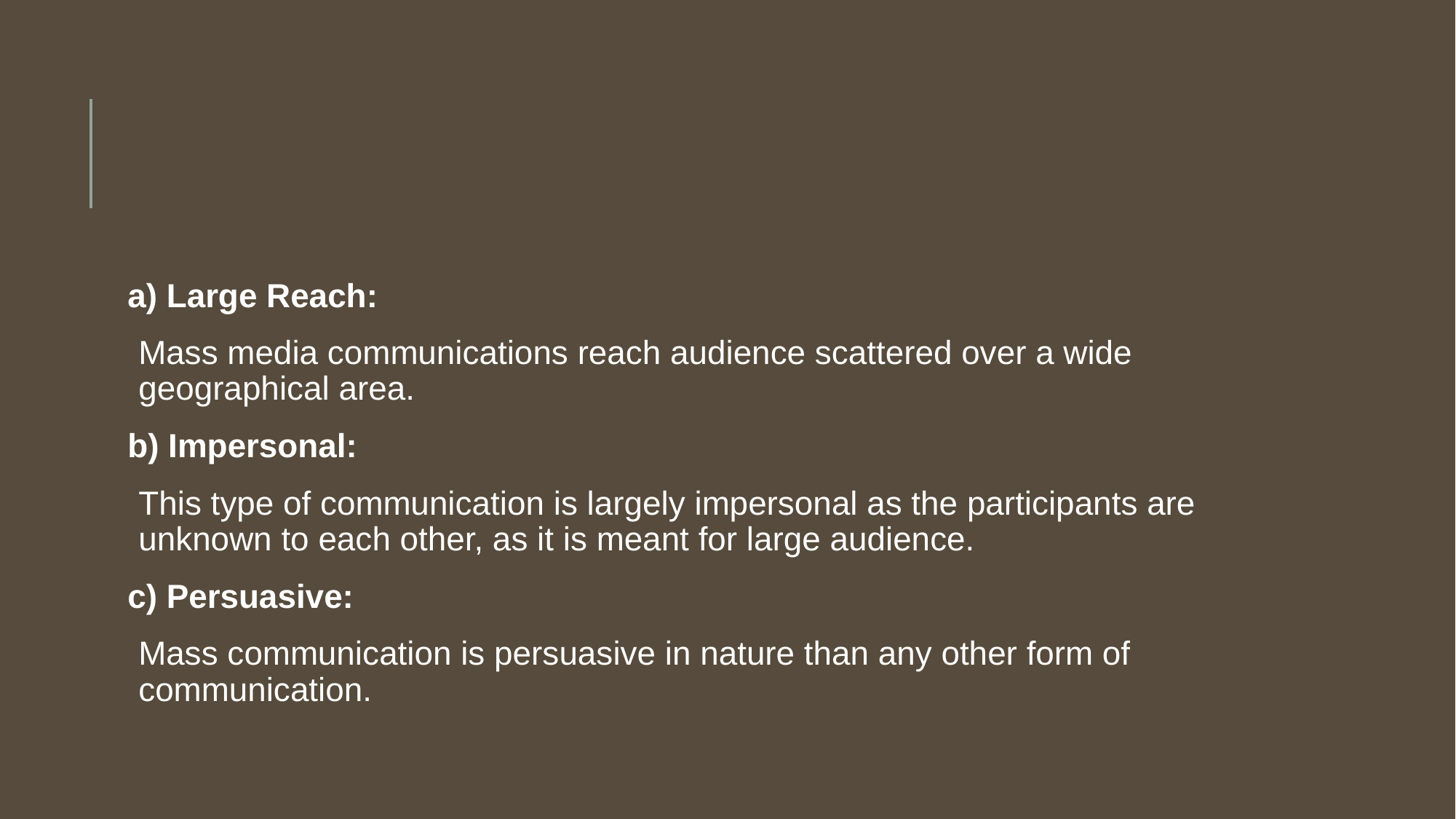

#
a) Large Reach:
Mass media communications reach audience scattered over a wide geographical area.
b) Impersonal:
This type of communication is largely impersonal as the participants are unknown to each other, as it is meant for large audience.
c) Persuasive:
Mass communication is persuasive in nature than any other form of communication.